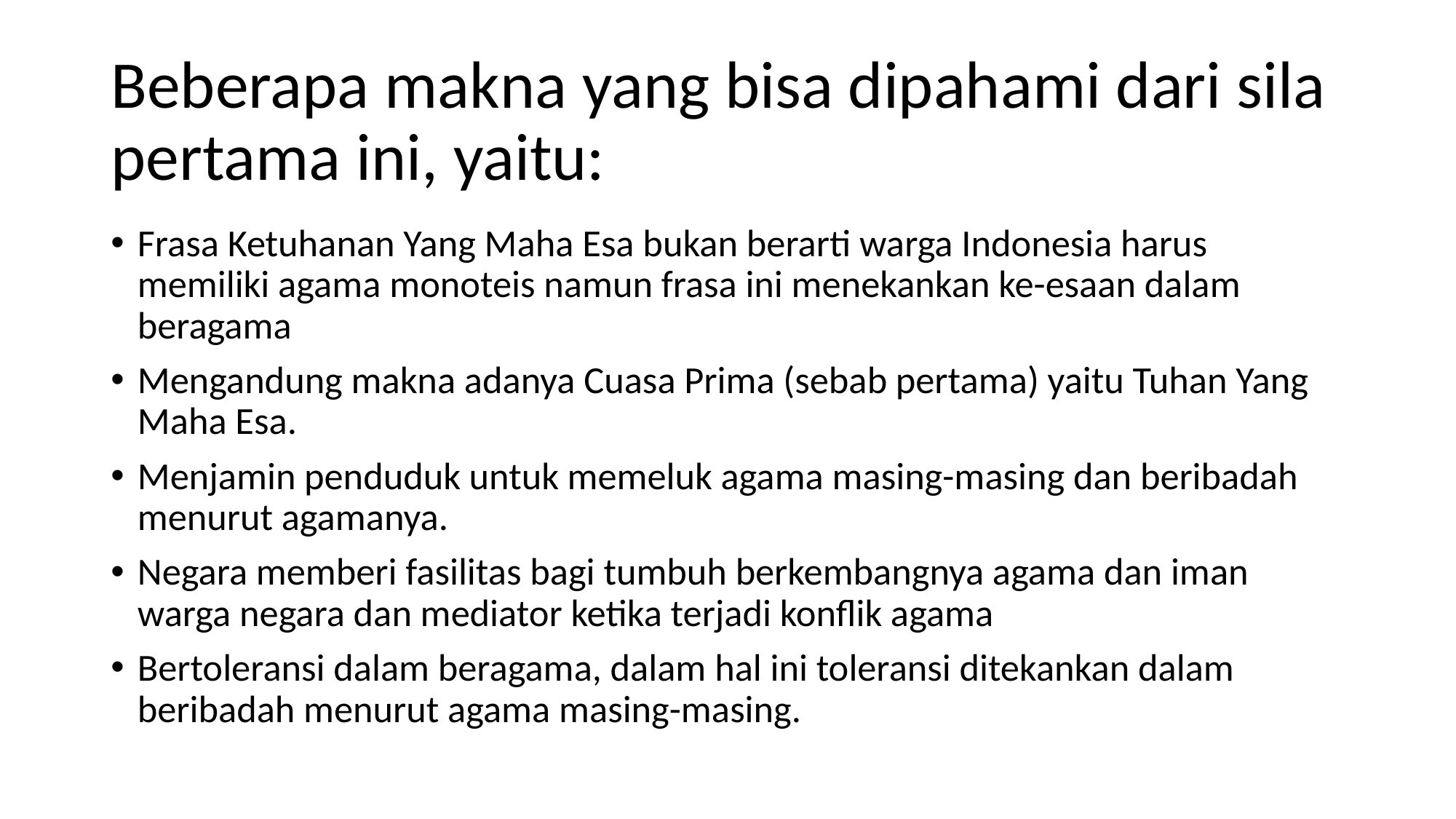

# Beberapa makna yang bisa dipahami dari sila pertama ini, yaitu:
Frasa Ketuhanan Yang Maha Esa bukan berarti warga Indonesia harus memiliki agama monoteis namun frasa ini menekankan ke-esaan dalam beragama
Mengandung makna adanya Cuasa Prima (sebab pertama) yaitu Tuhan Yang Maha Esa.
Menjamin penduduk untuk memeluk agama masing-masing dan beribadah menurut agamanya.
Negara memberi fasilitas bagi tumbuh berkembangnya agama dan iman warga negara dan mediator ketika terjadi konflik agama
Bertoleransi dalam beragama, dalam hal ini toleransi ditekankan dalam beribadah menurut agama masing-masing.